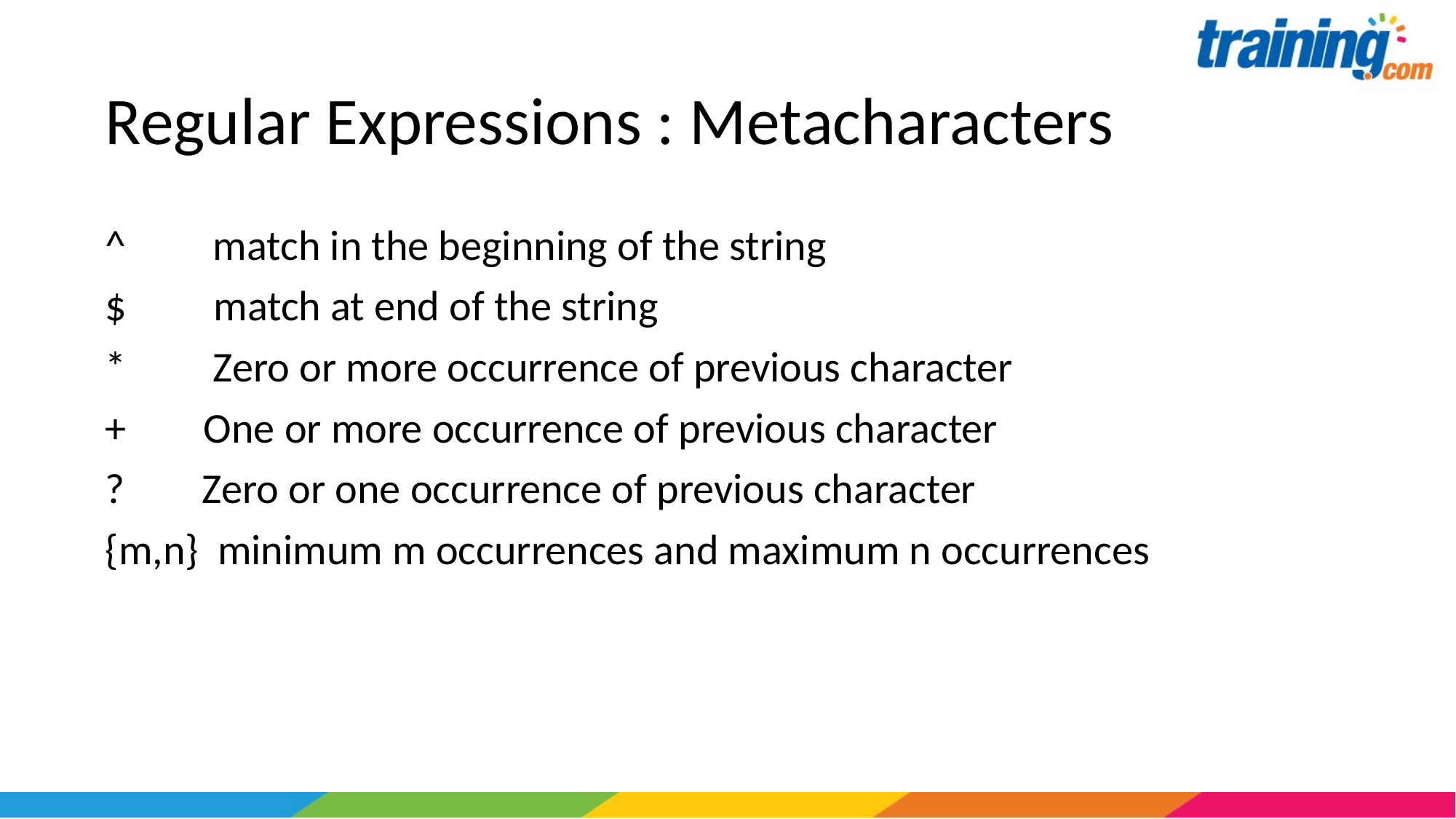

# Regular Expressions : Metacharacters
^         match in the beginning of the string
$         match at end of the string
*         Zero or more occurrence of previous character
+        One or more occurrence of previous character
?        Zero or one occurrence of previous character
{m,n}  minimum m occurrences and maximum n occurrences